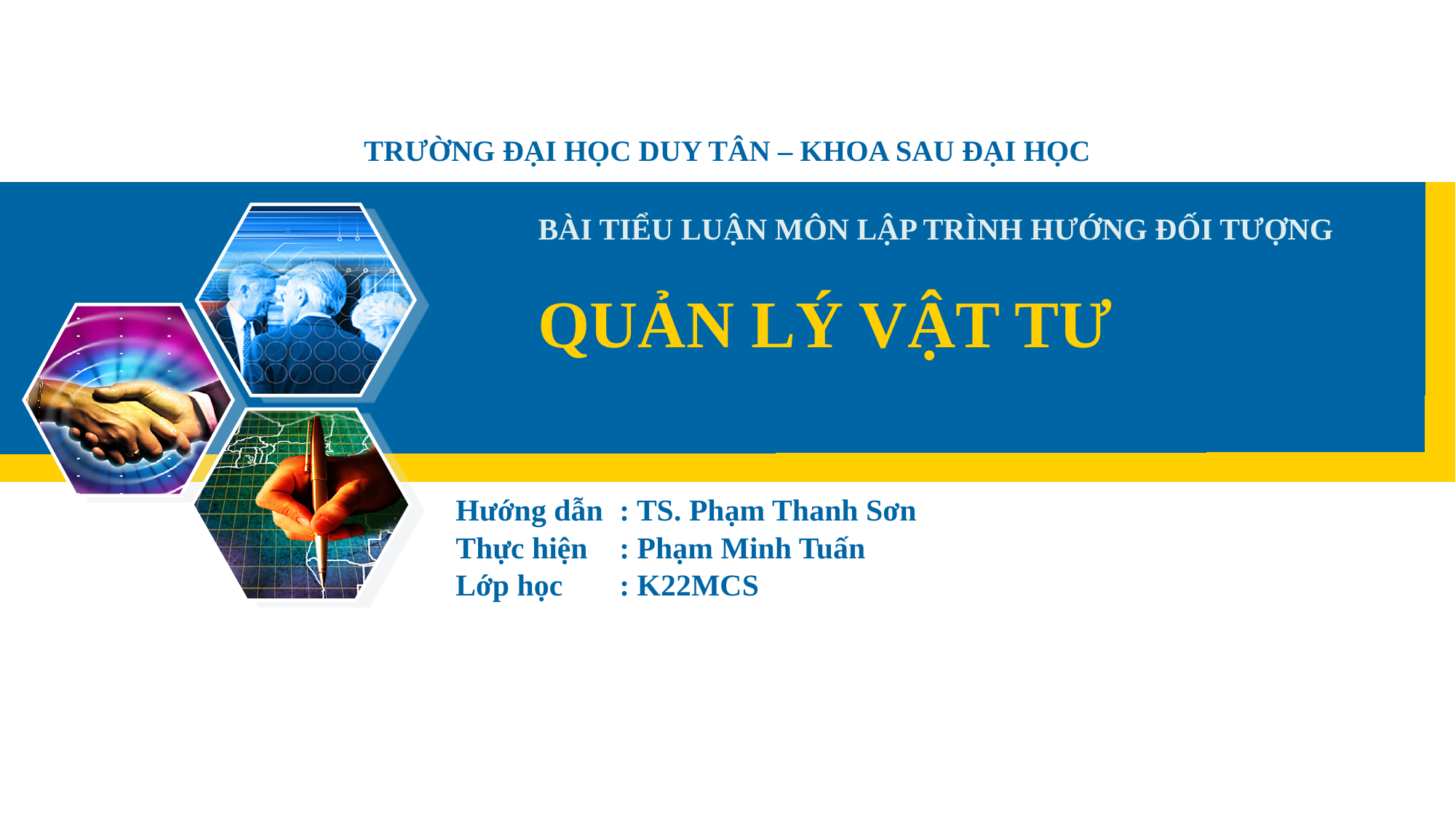

TRƯỜNG ĐẠI HỌC DUY TÂN – KHOA SAU ĐẠI HỌC
BÀI TIỂU LUẬN MÔN LẬP TRÌNH HƯỚNG ĐỐI TƯỢNG
QUẢN LÝ VẬT TƯ
Hướng dẫn	: TS. Phạm Thanh Sơn
Thực hiện	: Phạm Minh Tuấn
Lớp học	: K22MCS